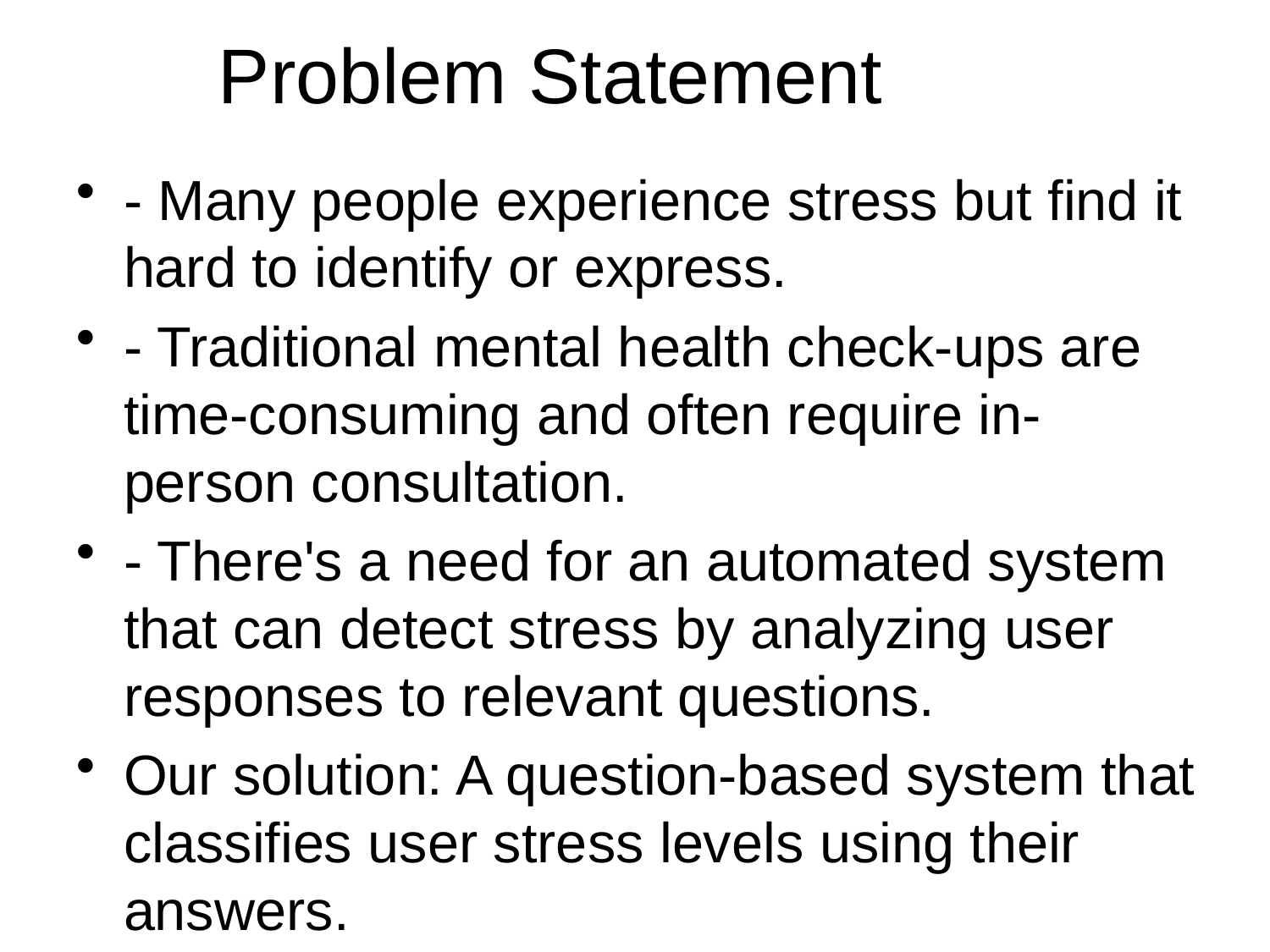

# Problem Statement
- Many people experience stress but find it hard to identify or express.
- Traditional mental health check-ups are time-consuming and often require in-person consultation.
- There's a need for an automated system that can detect stress by analyzing user responses to relevant questions.
Our solution: A question-based system that classifies user stress levels using their answers.